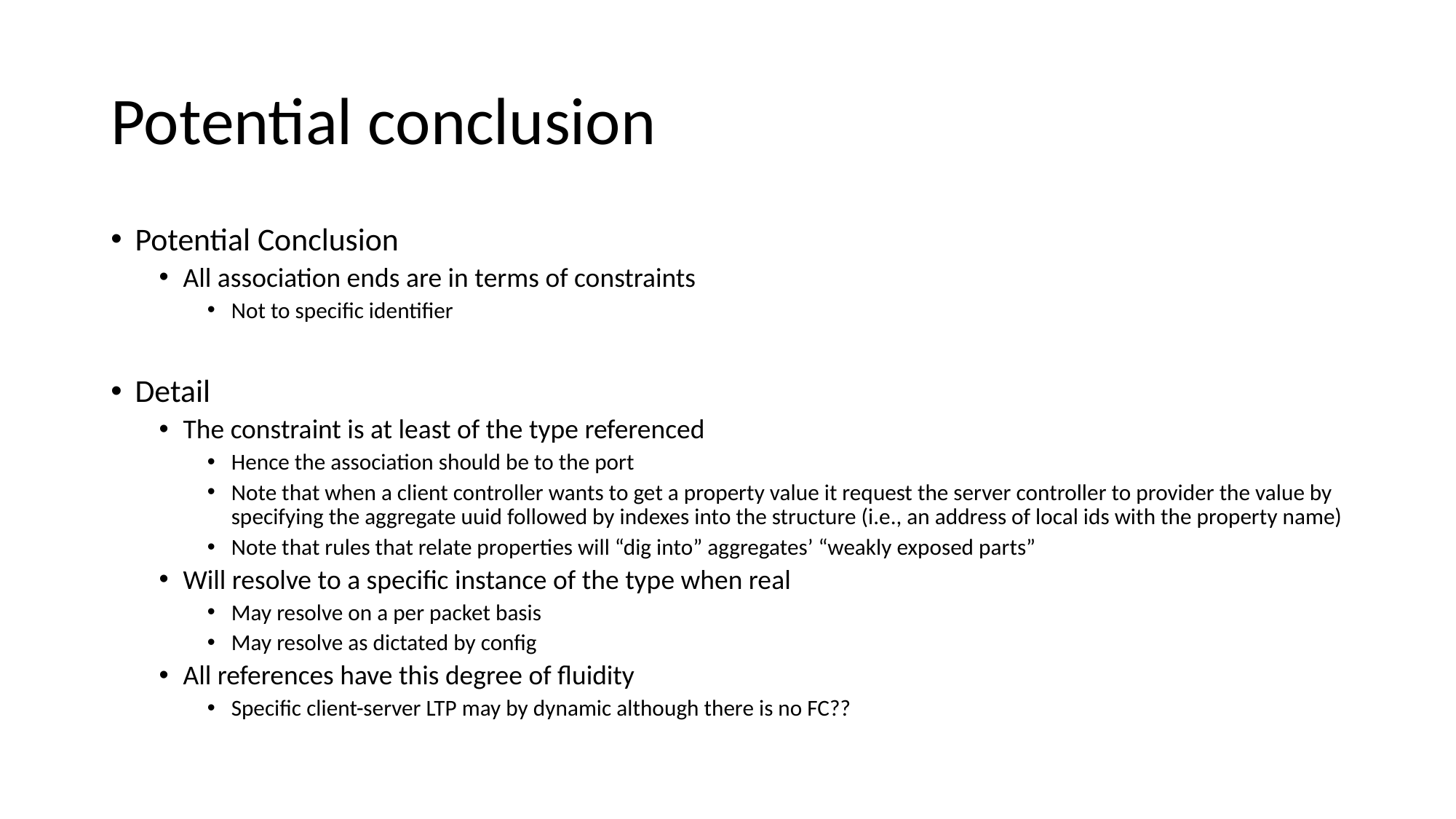

# Potential conclusion
Potential Conclusion
All association ends are in terms of constraints
Not to specific identifier

Detail
The constraint is at least of the type referenced
Hence the association should be to the port
Note that when a client controller wants to get a property value it request the server controller to provider the value by specifying the aggregate uuid followed by indexes into the structure (i.e., an address of local ids with the property name)
Note that rules that relate properties will “dig into” aggregates’ “weakly exposed parts”
Will resolve to a specific instance of the type when real
May resolve on a per packet basis
May resolve as dictated by config
All references have this degree of fluidity
Specific client-server LTP may by dynamic although there is no FC??